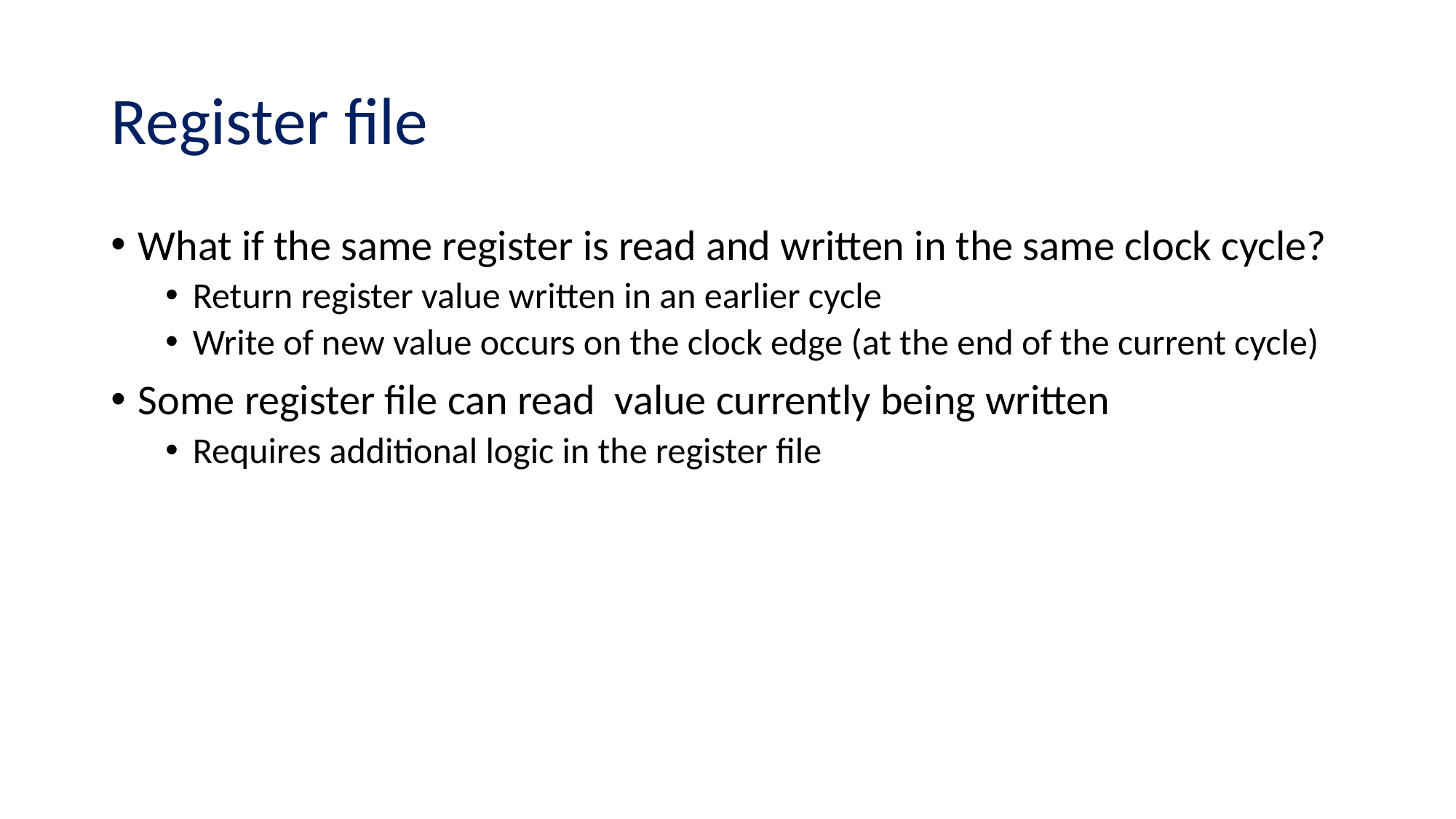

# Register file
What if the same register is read and written in the same clock cycle?
Return register value written in an earlier cycle
Write of new value occurs on the clock edge (at the end of the current cycle)
Some register file can read  value currently being written
Requires additional logic in the register file